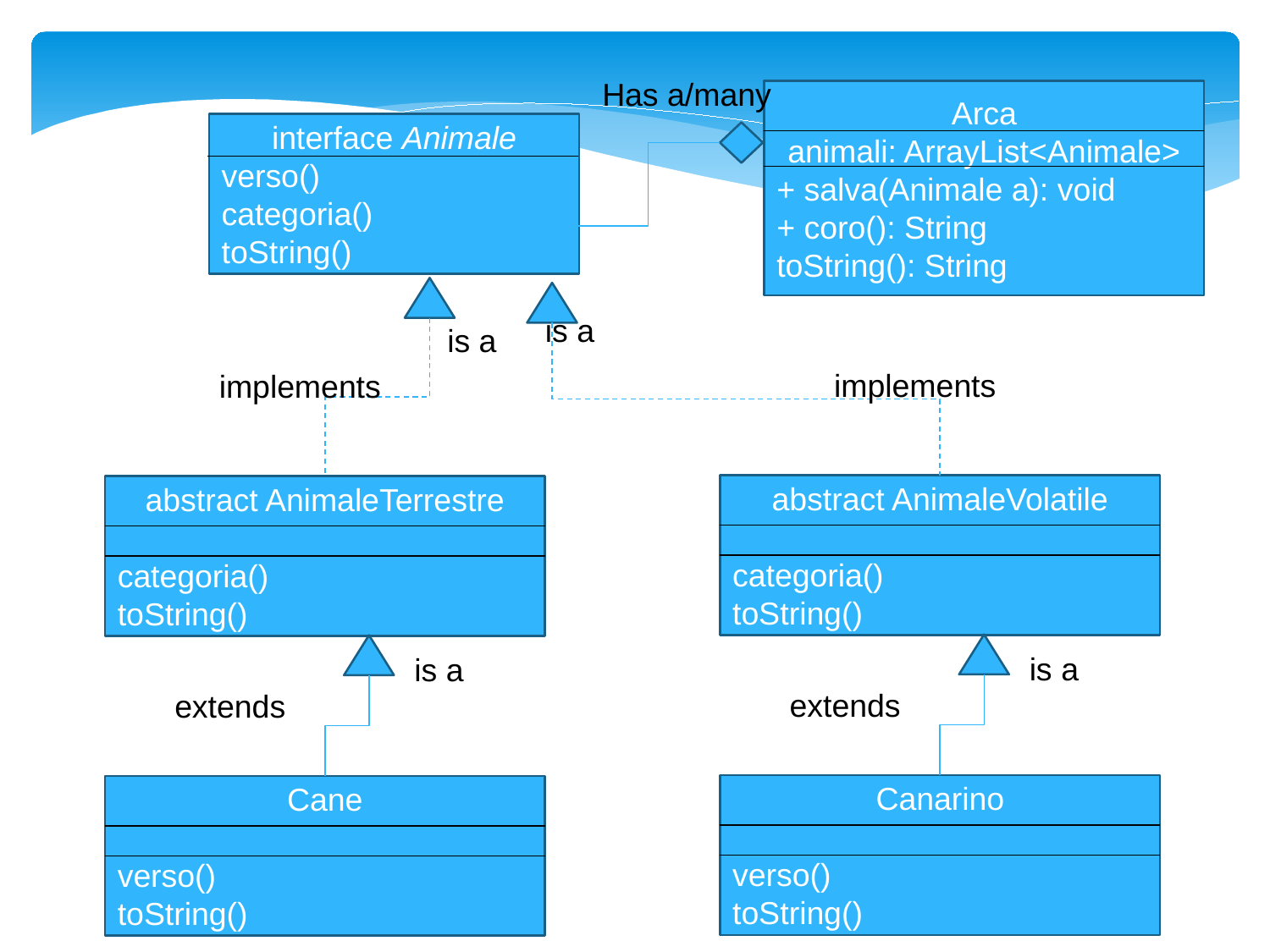

Has a/many
Arca
animali: ArrayList<Animale>
+ salva(Animale a): void
+ coro(): String
toString(): String
interface Animale
verso()
categoria()
toString()

is a
is a
implements
implements
abstract AnimaleVolatile

categoria()
toString()
abstract AnimaleTerrestre

categoria()
toString()

is a
is a
extends
extends
Canarino

verso()
toString()
Cane

verso()
toString()